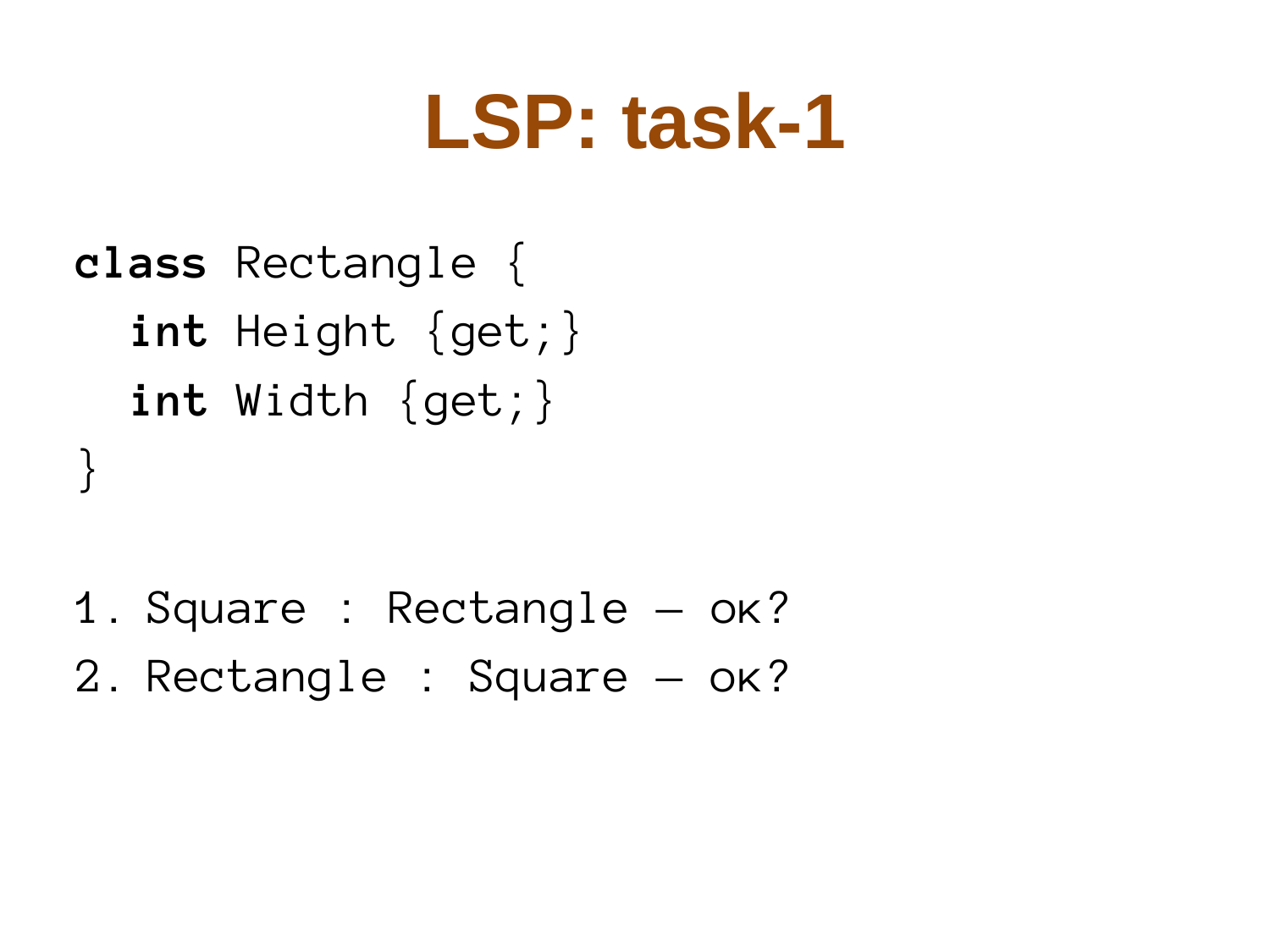

# LSP: task-1
class Rectangle {
  int Height {get;}
  int Width {get;}
}

Square : Rectangle — ок?
Rectangle : Square — ок?